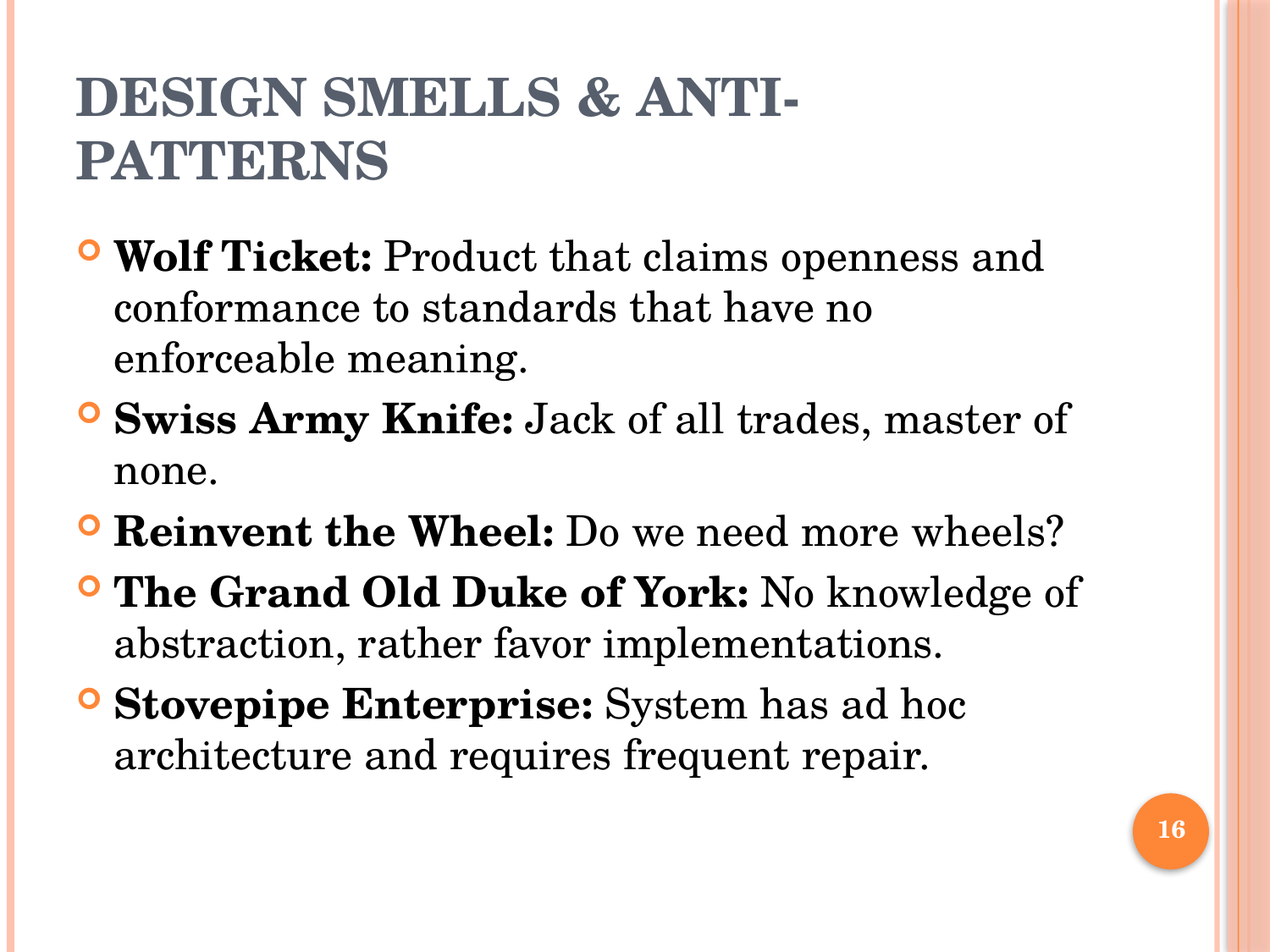

# Design Smells & Anti-patterns
Wolf Ticket: Product that claims openness and conformance to standards that have no enforceable meaning.
Swiss Army Knife: Jack of all trades, master of none.
Reinvent the Wheel: Do we need more wheels?
The Grand Old Duke of York: No knowledge of abstraction, rather favor implementations.
Stovepipe Enterprise: System has ad hoc architecture and requires frequent repair.

16